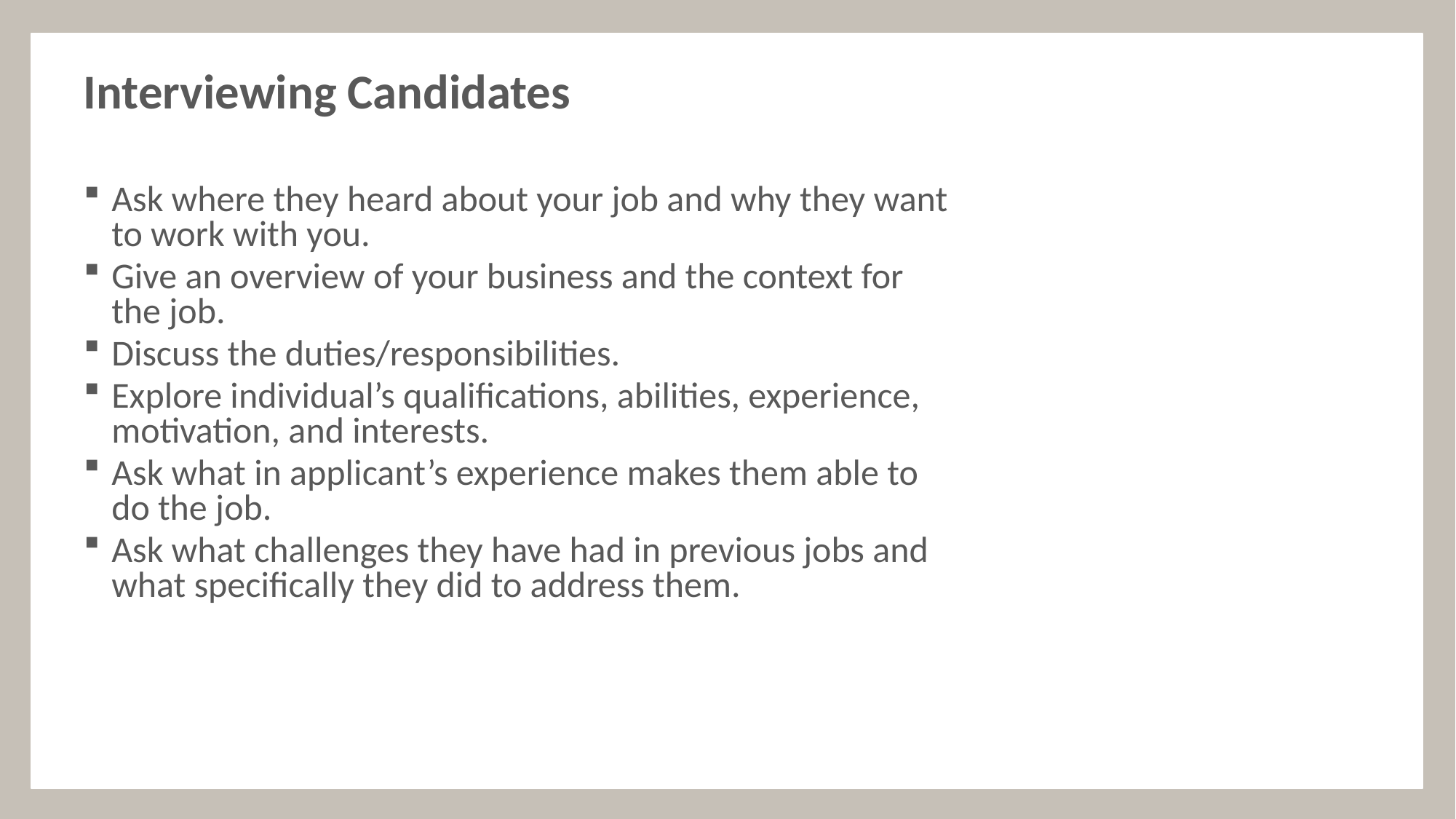

# Interviewing Candidates

Ask where they heard about your job and why they want to work with you.
Give an overview of your business and the context for the job.
Discuss the duties/responsibilities.
Explore individual’s qualifications, abilities, experience, motivation, and interests.
Ask what in applicant’s experience makes them able to do the job.
Ask what challenges they have had in previous jobs and what specifically they did to address them.